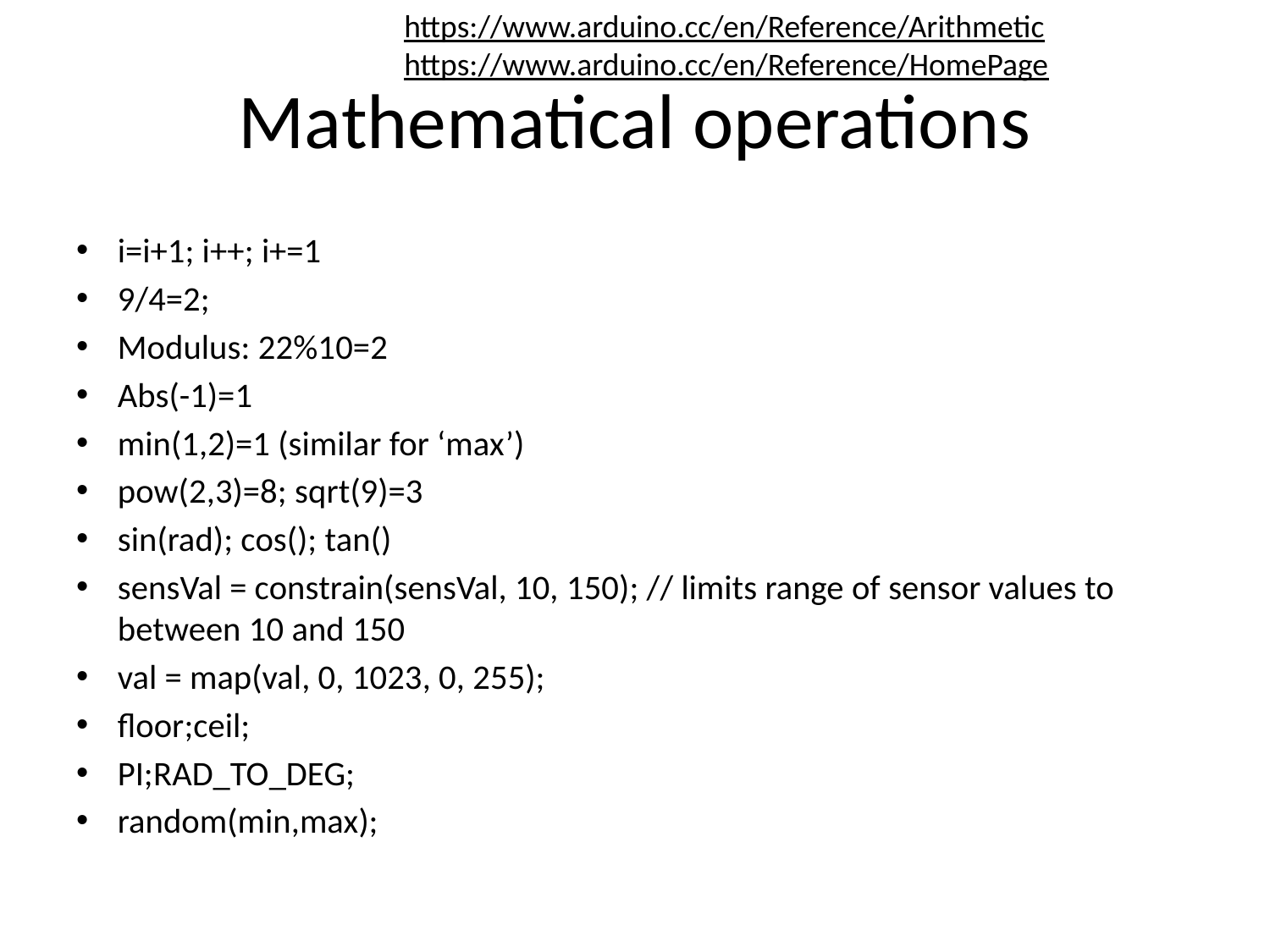

https://www.arduino.cc/en/Reference/Arithmetic
https://www.arduino.cc/en/Reference/HomePage
# Mathematical operations
i=i+1; i++; i+=1
9/4=2;
Modulus: 22%10=2
Abs(-1)=1
min(1,2)=1 (similar for ‘max’)
pow(2,3)=8; sqrt(9)=3
sin(rad); cos(); tan()
sensVal = constrain(sensVal, 10, 150); // limits range of sensor values to between 10 and 150
val = map(val, 0, 1023, 0, 255);
floor;ceil;
PI;RAD_TO_DEG;
random(min,max);